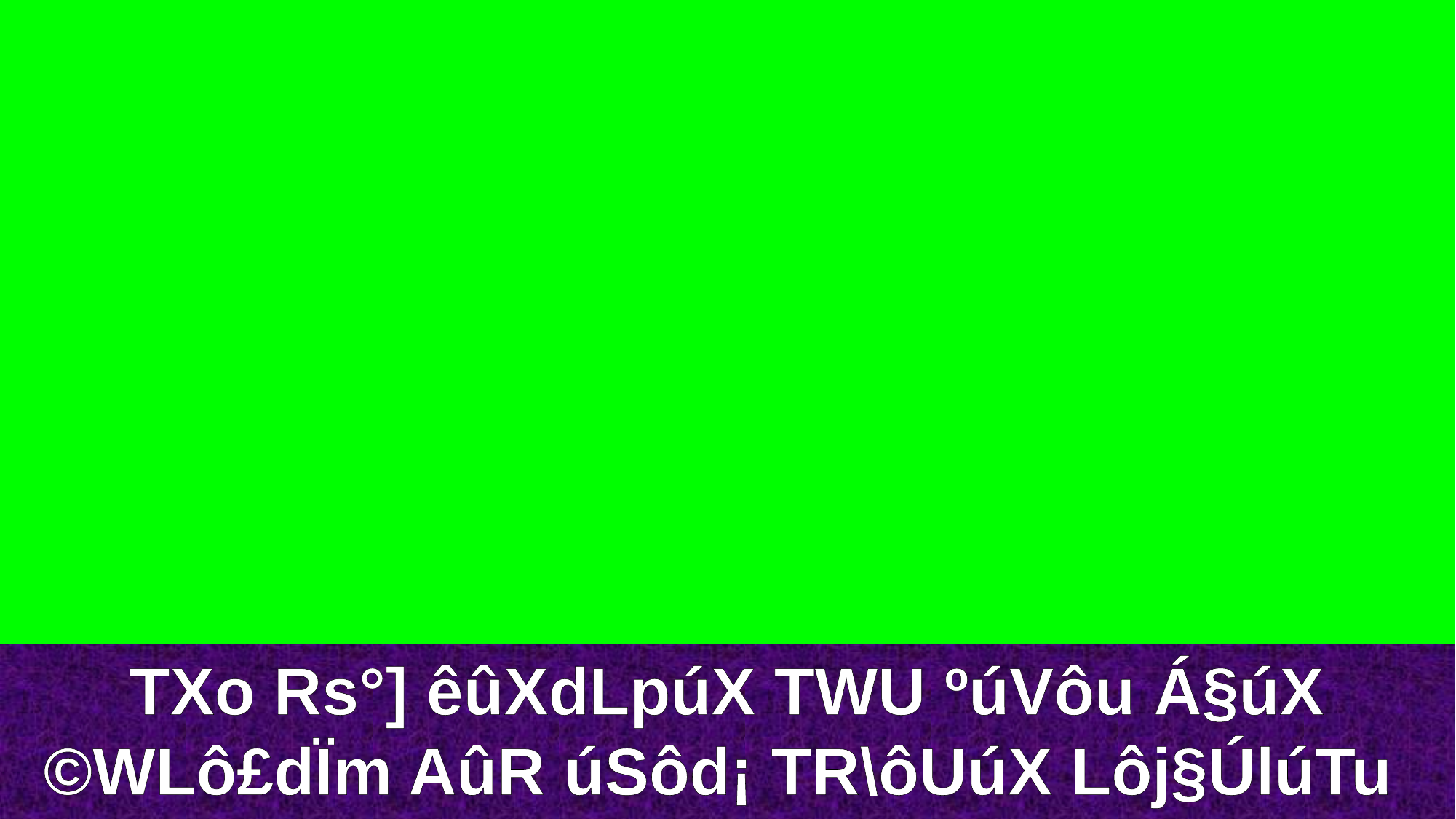

TXo Rs°] êûXdLpúX TWU ºúVôu Á§úX ©WLô£dÏm AûR úSôd¡ TR\ôUúX Lôj§ÚlúTu